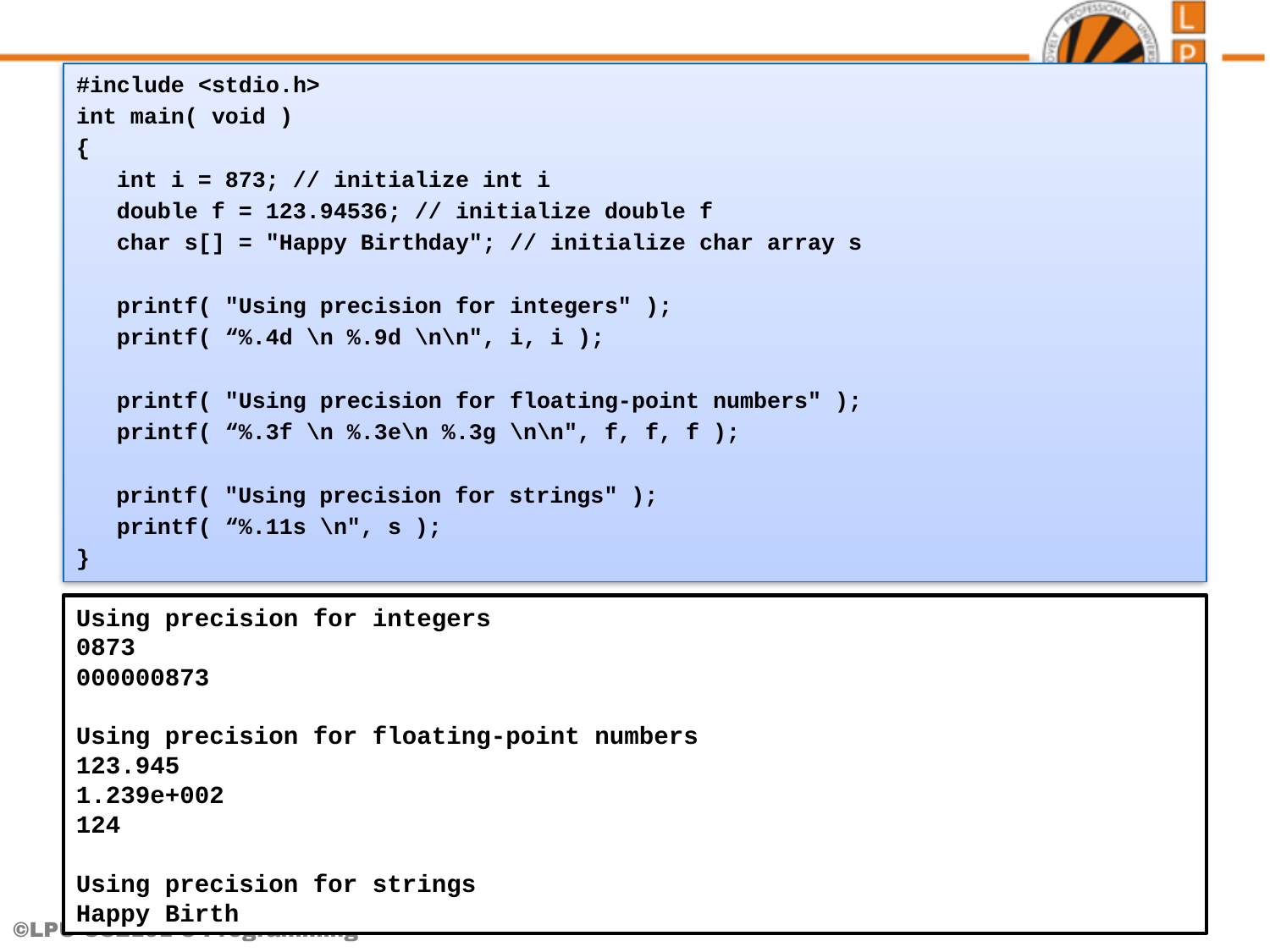

#include <stdio.h>
int main( void )
{
   int i = 873; // initialize int i
   double f = 123.94536; // initialize double f
   char s[] = "Happy Birthday"; // initialize char array s

   printf( "Using precision for integers" );
   printf( “%.4d \n %.9d \n\n", i, i );

   printf( "Using precision for floating-point numbers" );
   printf( “%.3f \n %.3e\n %.3g \n\n", f, f, f );

 	printf( "Using precision for strings" );
   printf( “%.11s \n", s );
}
Using precision for integers
0873
000000873

Using precision for floating-point numbers
123.945
1.239e+002
124

Using precision for strings
Happy Birth